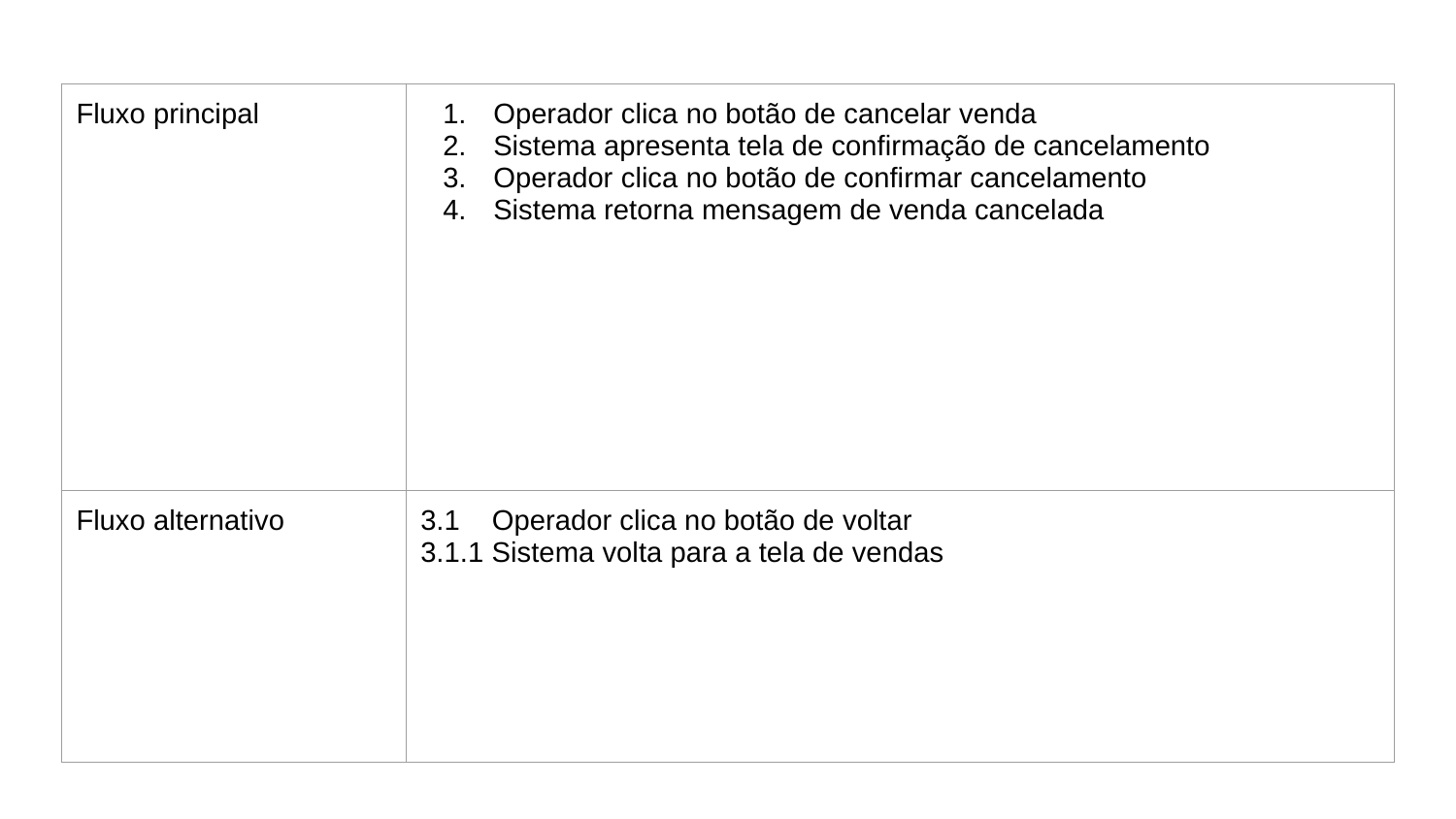

| Fluxo principal | Operador clica no botão de cancelar venda Sistema apresenta tela de confirmação de cancelamento Operador clica no botão de confirmar cancelamento Sistema retorna mensagem de venda cancelada |
| --- | --- |
| Fluxo alternativo | 3.1 Operador clica no botão de voltar 3.1.1 Sistema volta para a tela de vendas |